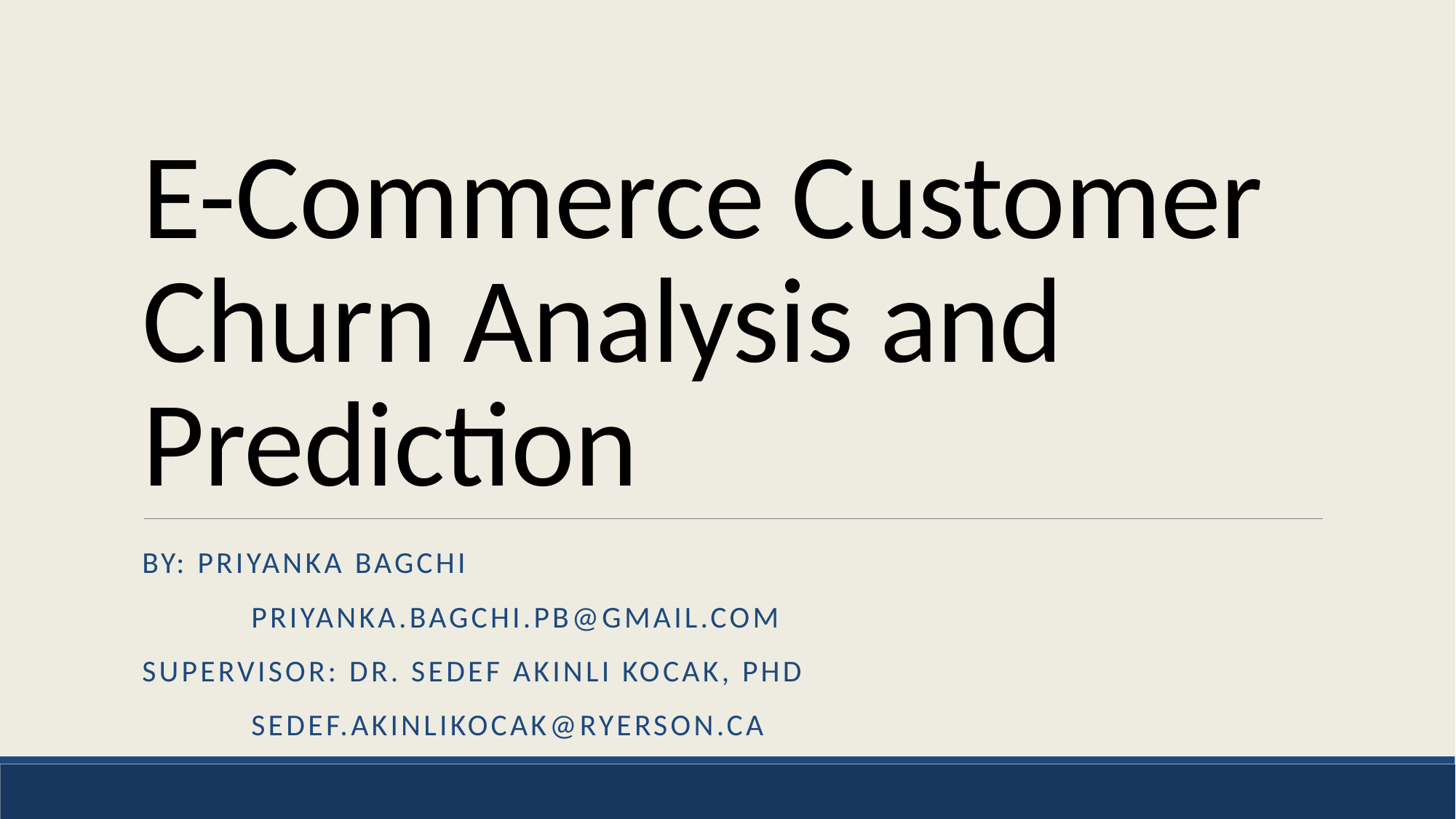

# E-Commerce Customer Churn Analysis and Prediction
By: Priyanka Bagchi
	Priyanka.Bagchi.pb@gmail.com
Supervisor: Dr. Sedef Akinli Kocak, PhD
	sedef.akinlikocak@ryerson.ca